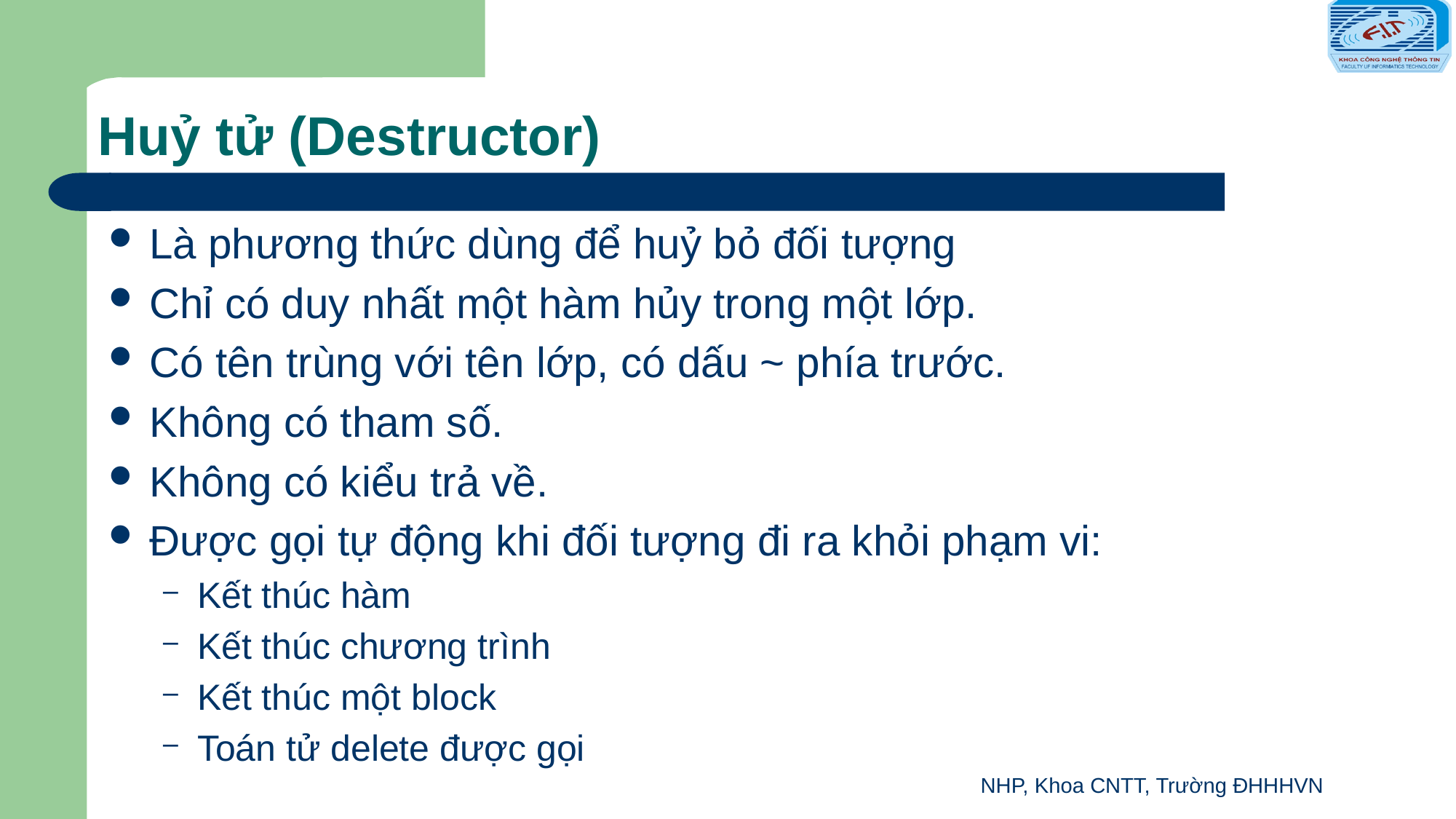

# Huỷ tử (Destructor)
Là phương thức dùng để huỷ bỏ đối tượng
Chỉ có duy nhất một hàm hủy trong một lớp.
Có tên trùng với tên lớp, có dấu ~ phía trước.
Không có tham số.
Không có kiểu trả về.
Được gọi tự động khi đối tượng đi ra khỏi phạm vi:
Kết thúc hàm
Kết thúc chương trình
Kết thúc một block
Toán tử delete được gọi

NHP, Khoa CNTT, Trường ĐHHHVN